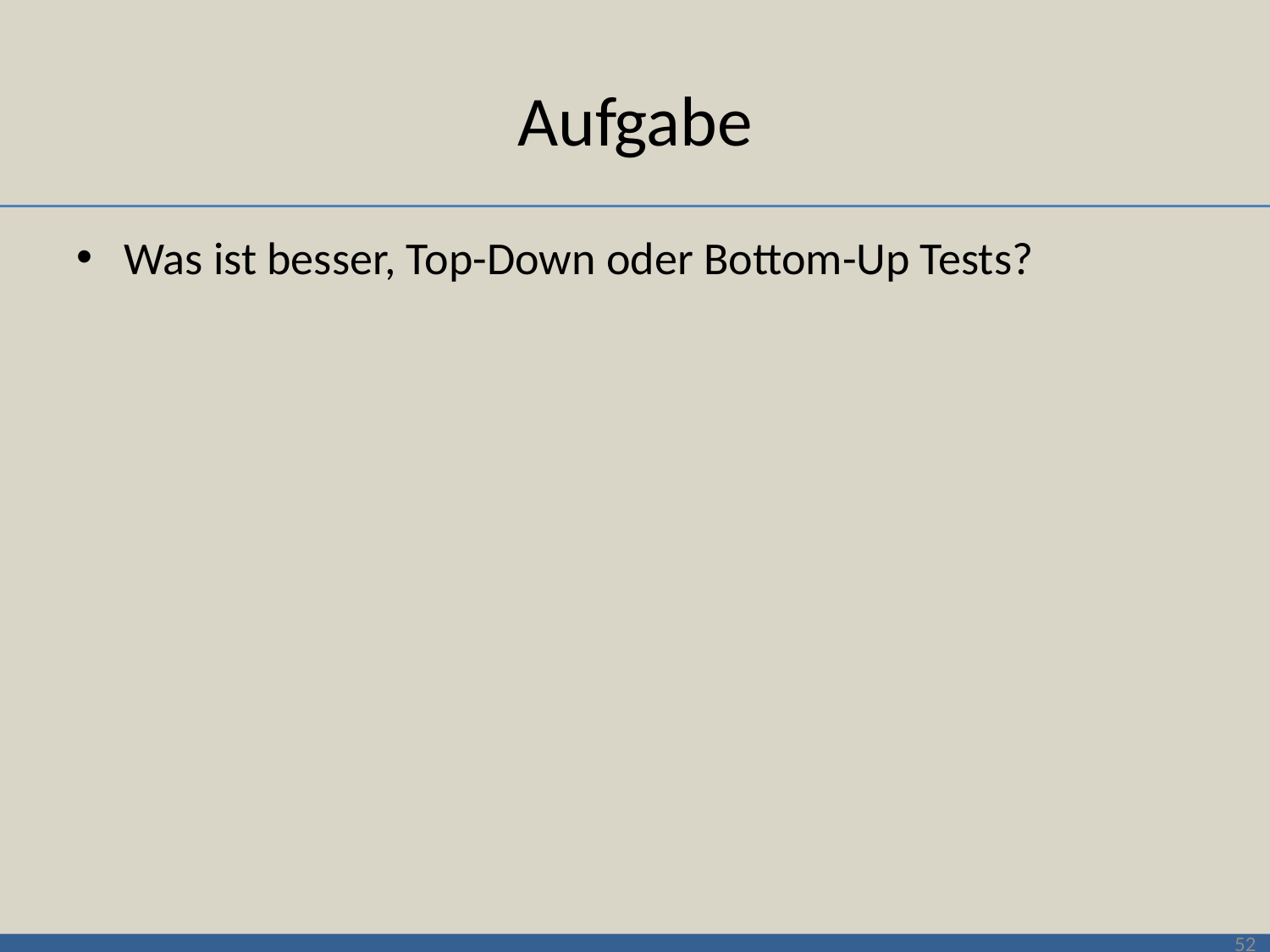

# Aufgabe
Was ist besser, Top-Down oder Bottom-Up Tests?
52